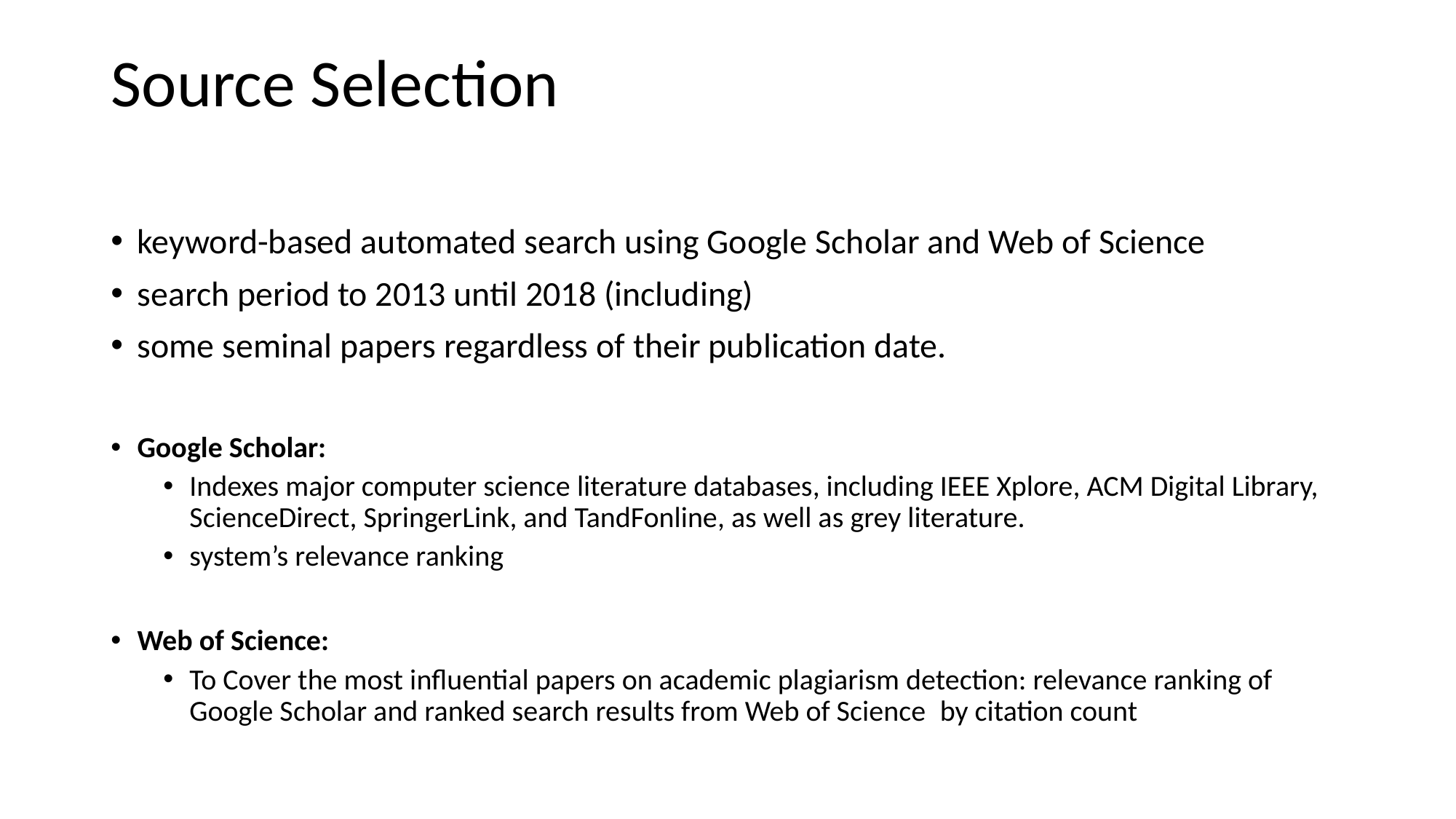

# Source Selection
keyword-based automated search using Google Scholar and Web of Science
search period to 2013 until 2018 (including)
some seminal papers regardless of their publication date.

Google Scholar:
Indexes major computer science literature databases, including IEEE Xplore, ACM Digital Library, ScienceDirect, SpringerLink, and TandFonline, as well as grey literature.
system’s relevance ranking

Web of Science:
To Cover the most influential papers on academic plagiarism detection: relevance ranking of Google Scholar and ranked search results from Web of Science  by citation count